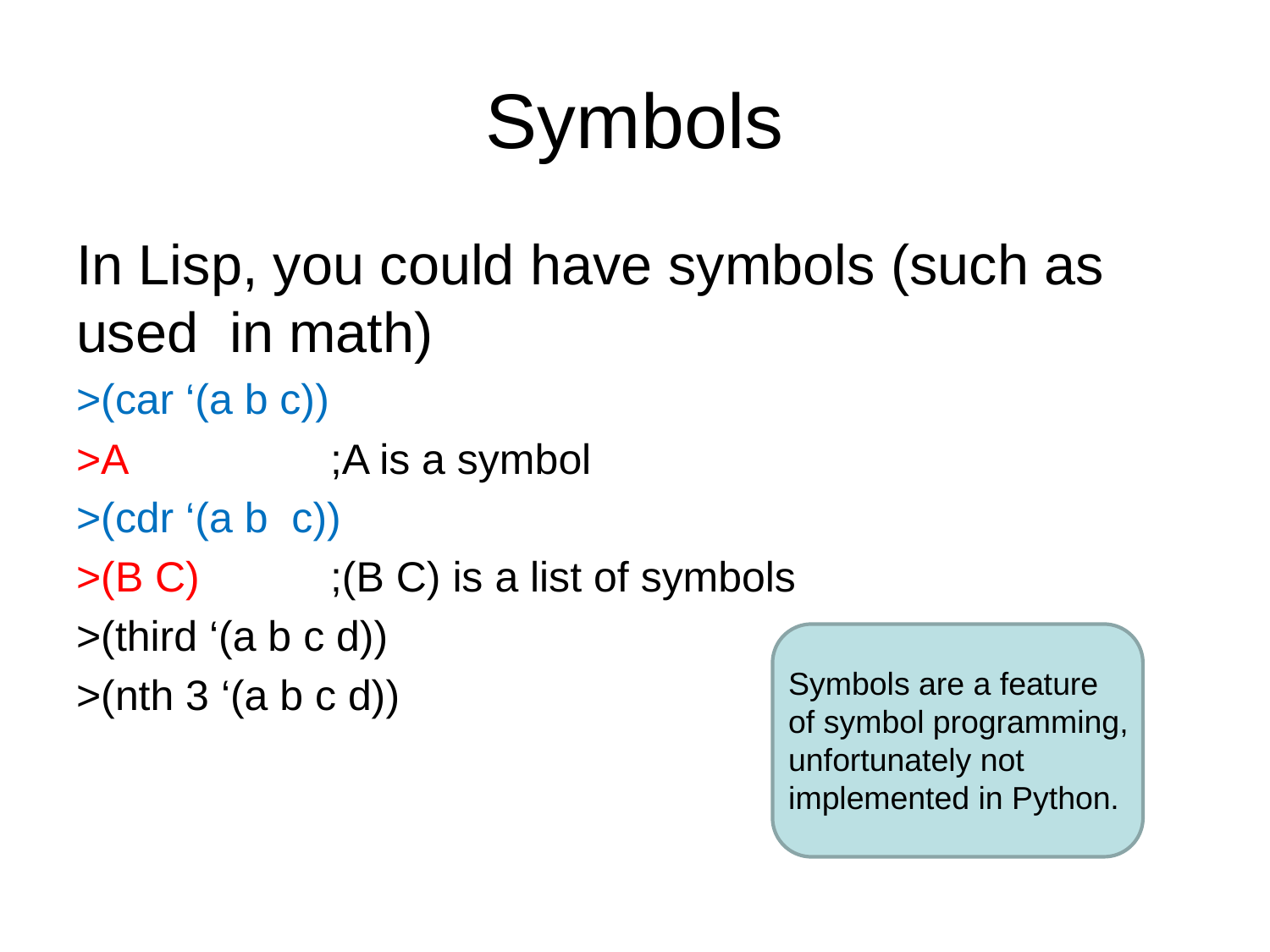

# Symbols
In Lisp, you could have symbols (such as used  in math)
>(car ‘(a b c))
>A		;A is a symbol
>(cdr ‘(a b  c))
>(B C)   	;(B C) is a list of symbols
>(third ‘(a b c d))
>(nth 3 ‘(a b c d))

Symbols are a feature of symbol programming, unfortunately not implemented in Python.